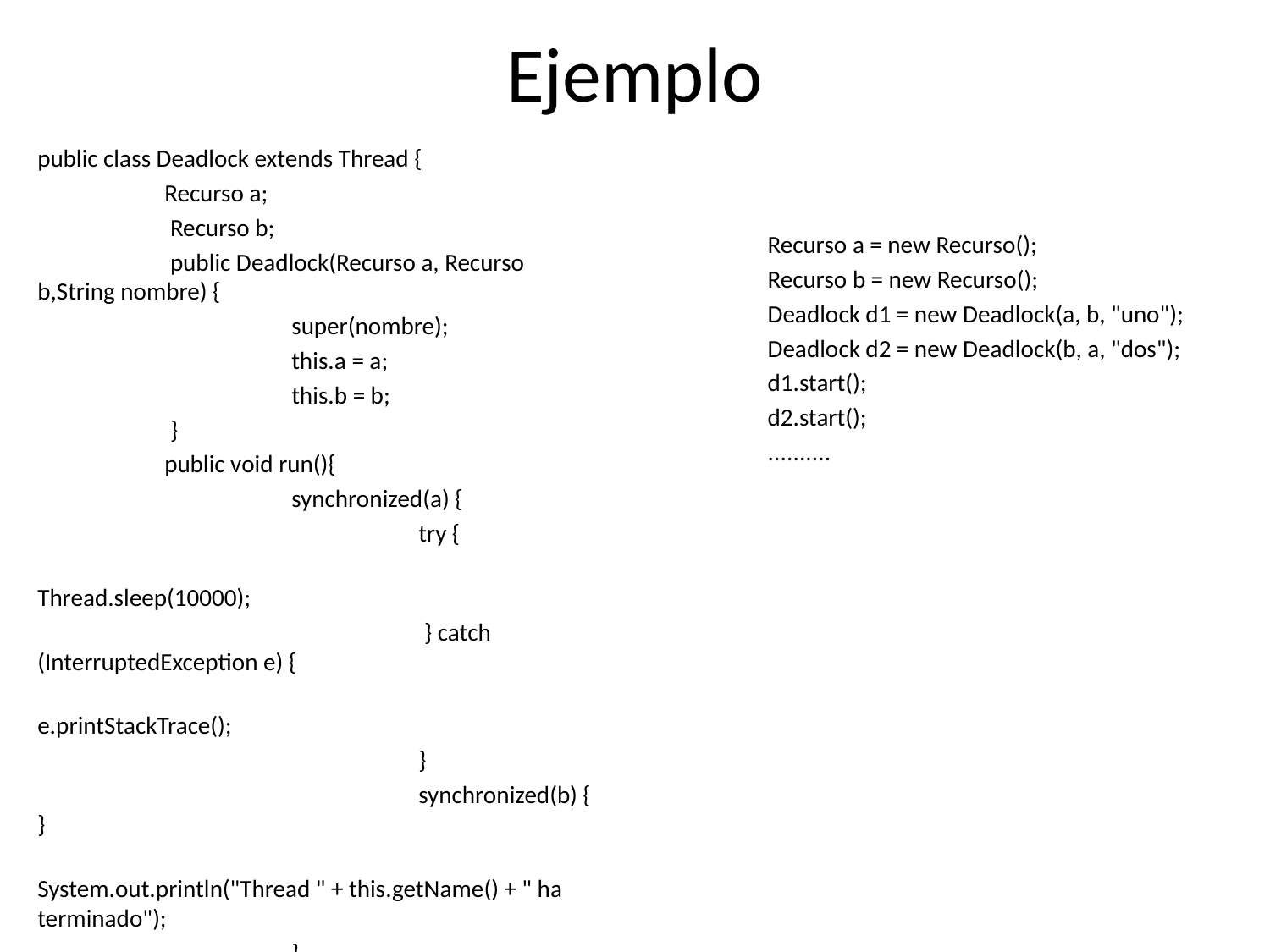

# Ejemplo
public class Deadlock extends Thread {
	Recurso a;
	 Recurso b;
	 public Deadlock(Recurso a, Recurso b,String nombre) {
		super(nombre);
		this.a = a;
		this.b = b;
	 }
	public void run(){
		synchronized(a) {
			try {
				Thread.sleep(10000);
			 } catch (InterruptedException e) {
				 e.printStackTrace();
			}
			synchronized(b) { }
			System.out.println("Thread " + this.getName() + " ha terminado");
		}
	}
}
Recurso a = new Recurso();
Recurso b = new Recurso();
Deadlock d1 = new Deadlock(a, b, "uno");
Deadlock d2 = new Deadlock(b, a, "dos");
d1.start();
d2.start();
..........